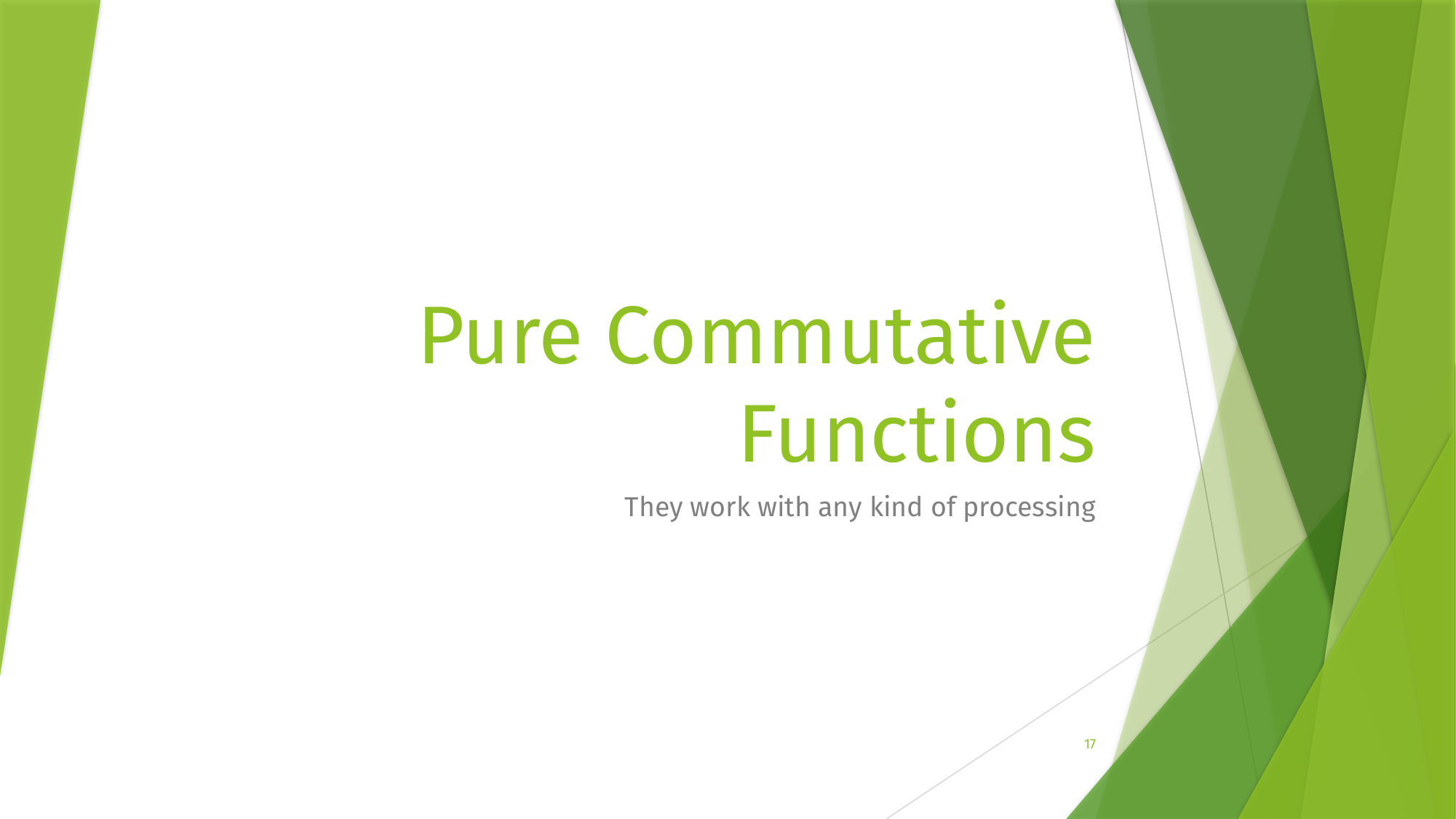

# Pure Commutative Functions
They work with any kind of processing
17